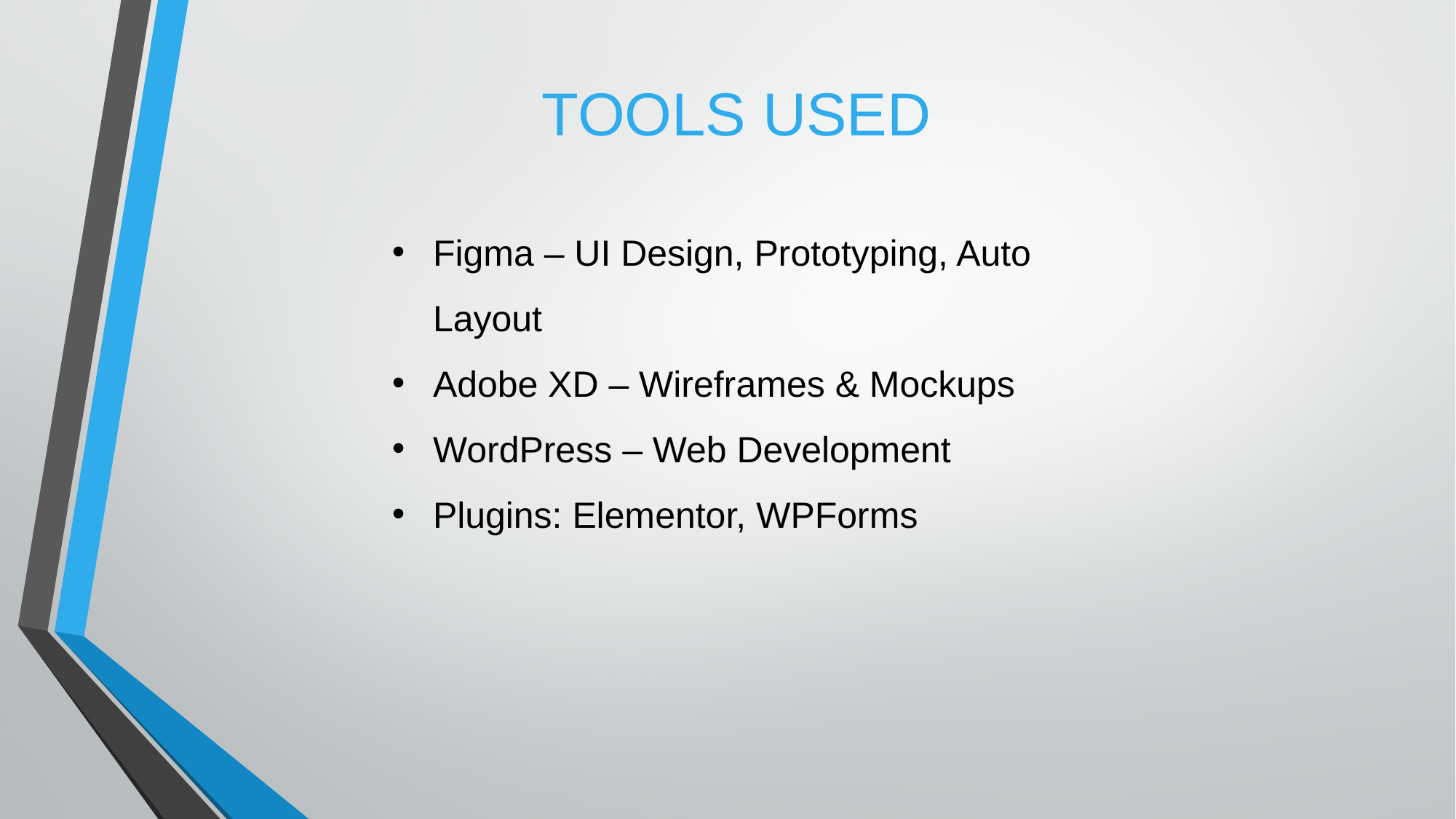

TOOLS USED
Figma – UI Design, Prototyping, Auto Layout
Adobe XD – Wireframes & Mockups
WordPress – Web Development
Plugins: Elementor, WPForms